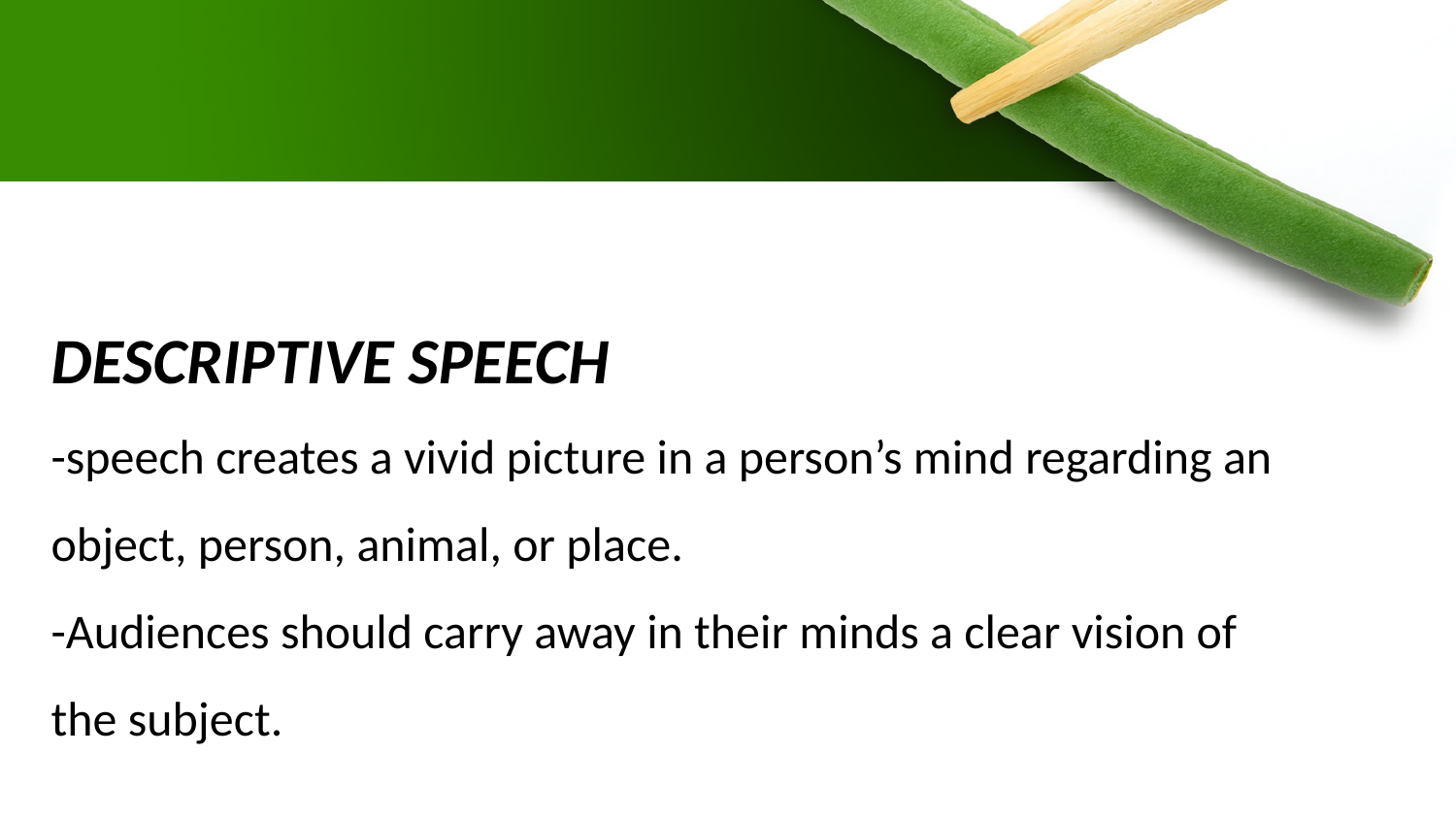

# DESCRIPTIVE SPEECH -speech creates a vivid picture in a person’s mind regarding an object, person, animal, or place. -Audiences should carry away in their minds a clear vision of the subject.